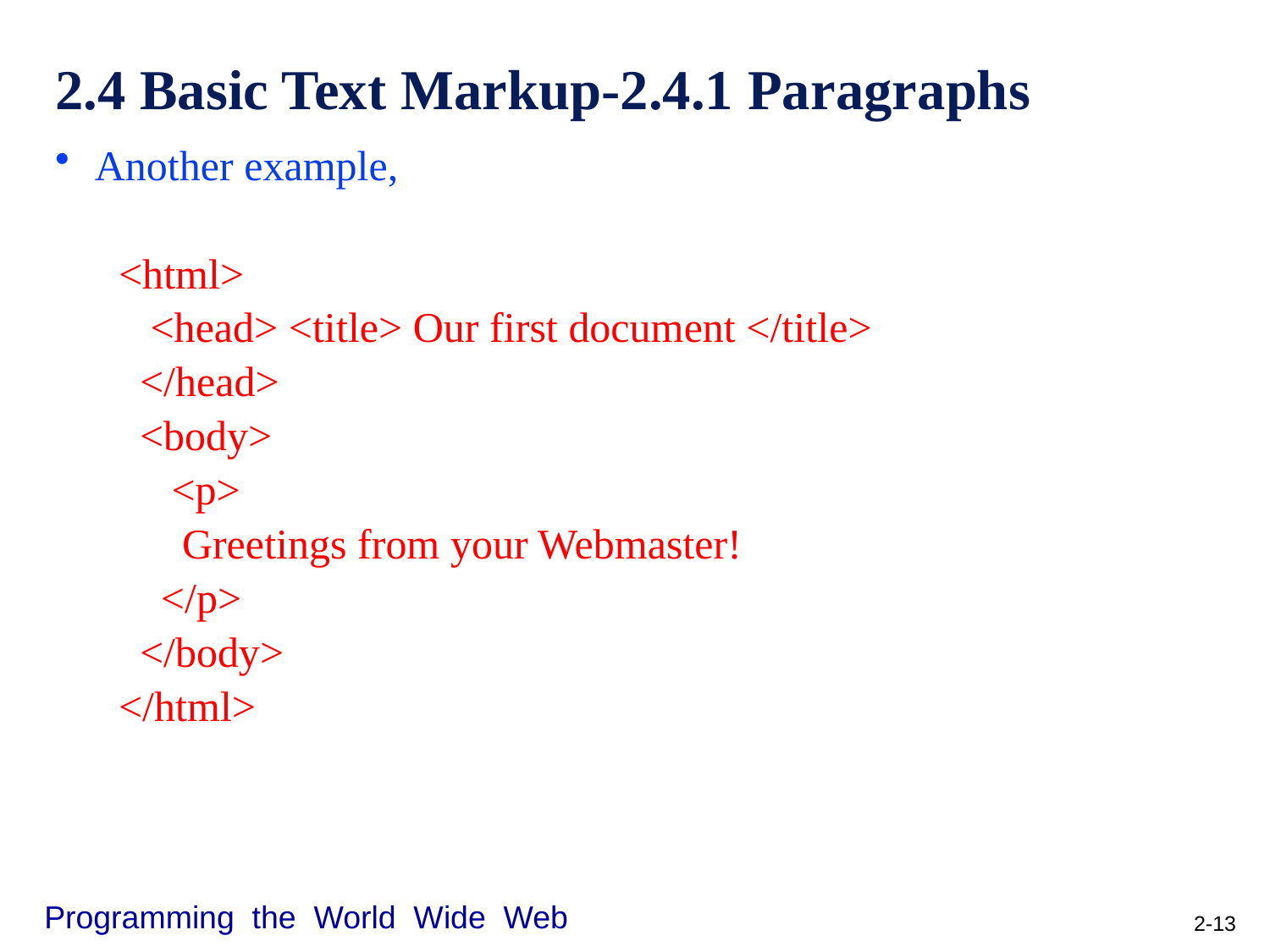

# 2.4 Basic Text Markup-2.4.1 Paragraphs
Another example,

<html>
   <head> <title> Our first document </title>
  </head>
  <body>
     <p>
      Greetings from your Webmaster!
    </p>
  </body>
</html>